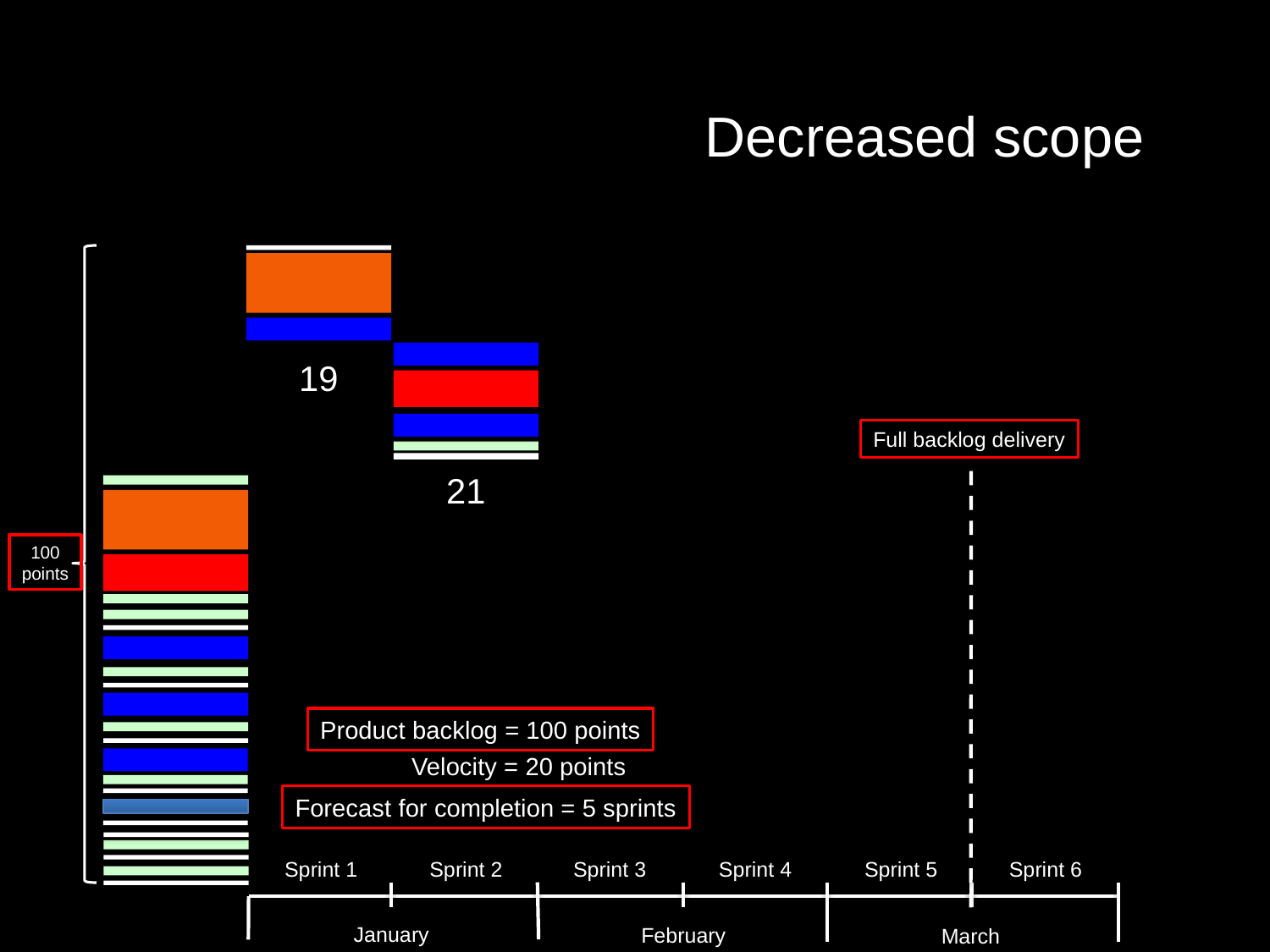

Decreased scope

19
Full backlog delivery
21

100
points

Product backlog = 100 points

Velocity = 20 points
Forecast for completion = 5 sprints

Sprint 2
Sprint 3
Sprint 1
Sprint 4
Sprint 5
Sprint 6
January
February
March